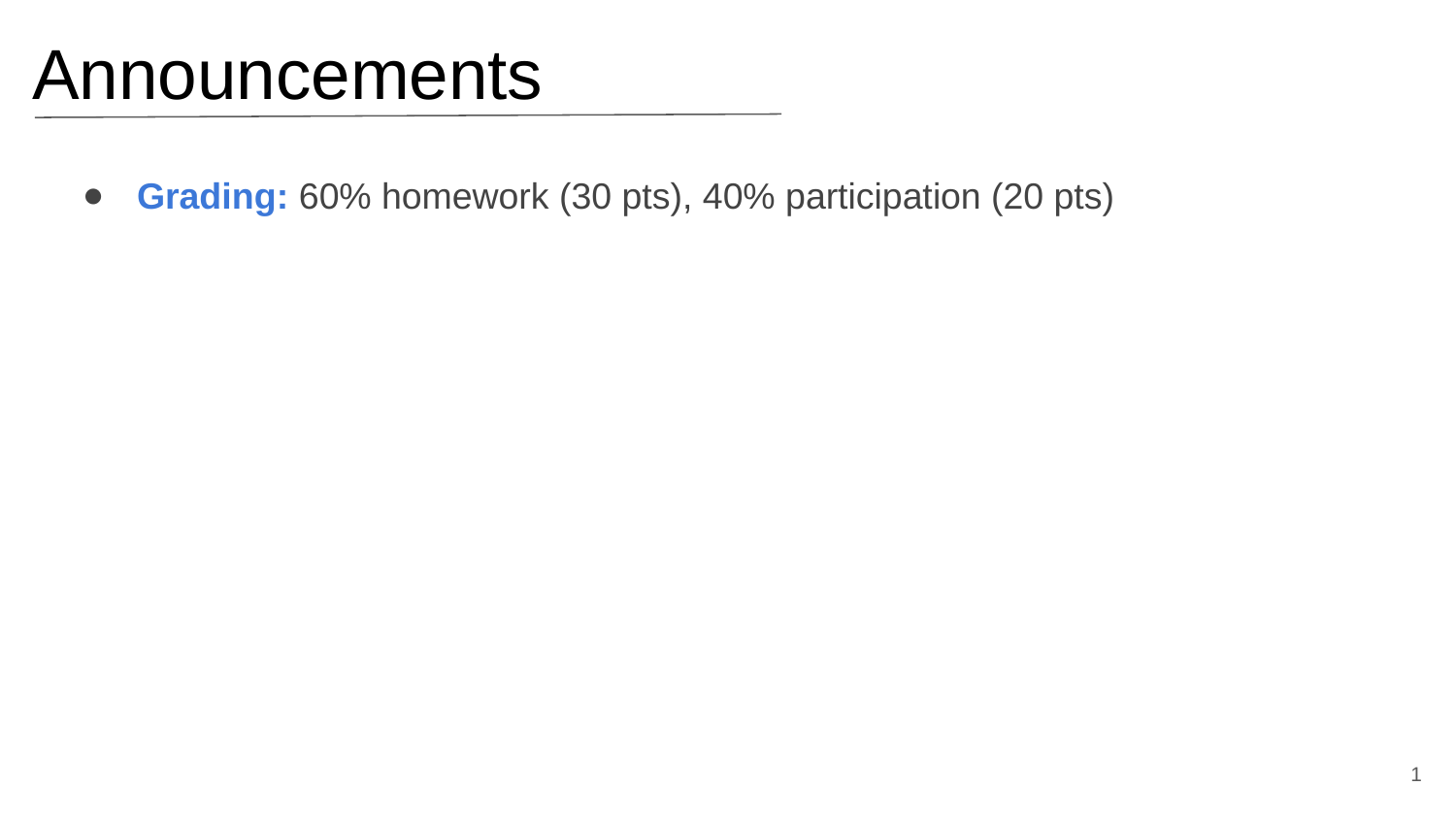

# Announcements
Grading: 60% homework (30 pts), 40% participation (20 pts)

1